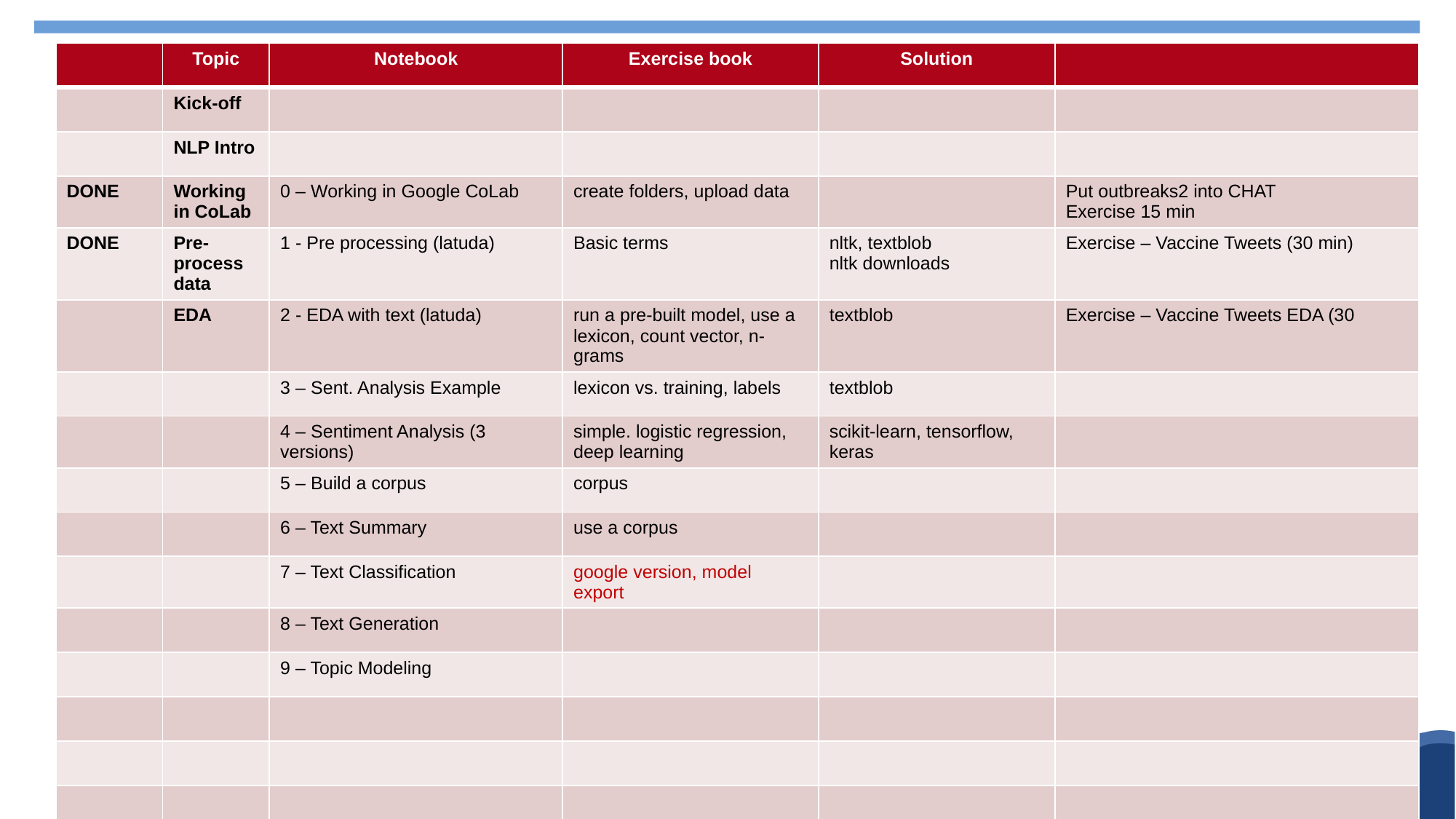

|  | Topic | Notebook | Exercise book | Solution |  |
| --- | --- | --- | --- | --- | --- |
|  | Kick-off |  |  |  |  |
|  | NLP Intro |  |  |  |  |
| DONE | Working in CoLab | 0 – Working in Google CoLab | create folders, upload data |  | Put outbreaks2 into CHAT Exercise 15 min |
| DONE | Pre-process data | 1 - Pre processing (latuda) | Basic terms | nltk, textblob nltk downloads | Exercise – Vaccine Tweets (30 min) |
|  | EDA | 2 - EDA with text (latuda) | run a pre-built model, use a lexicon, count vector, n-grams | textblob | Exercise – Vaccine Tweets EDA (30 |
|  |  | 3 – Sent. Analysis Example | lexicon vs. training, labels | textblob |  |
|  |  | 4 – Sentiment Analysis (3 versions) | simple. logistic regression, deep learning | scikit-learn, tensorflow, keras |  |
|  |  | 5 – Build a corpus | corpus |  |  |
|  |  | 6 – Text Summary | use a corpus |  |  |
|  |  | 7 – Text Classification | google version, model export |  |  |
|  |  | 8 – Text Generation |  |  |  |
|  |  | 9 – Topic Modeling |  |  |  |
|  |  |  |  |  |  |
|  |  |  |  |  |  |
|  |  |  |  |  |  |